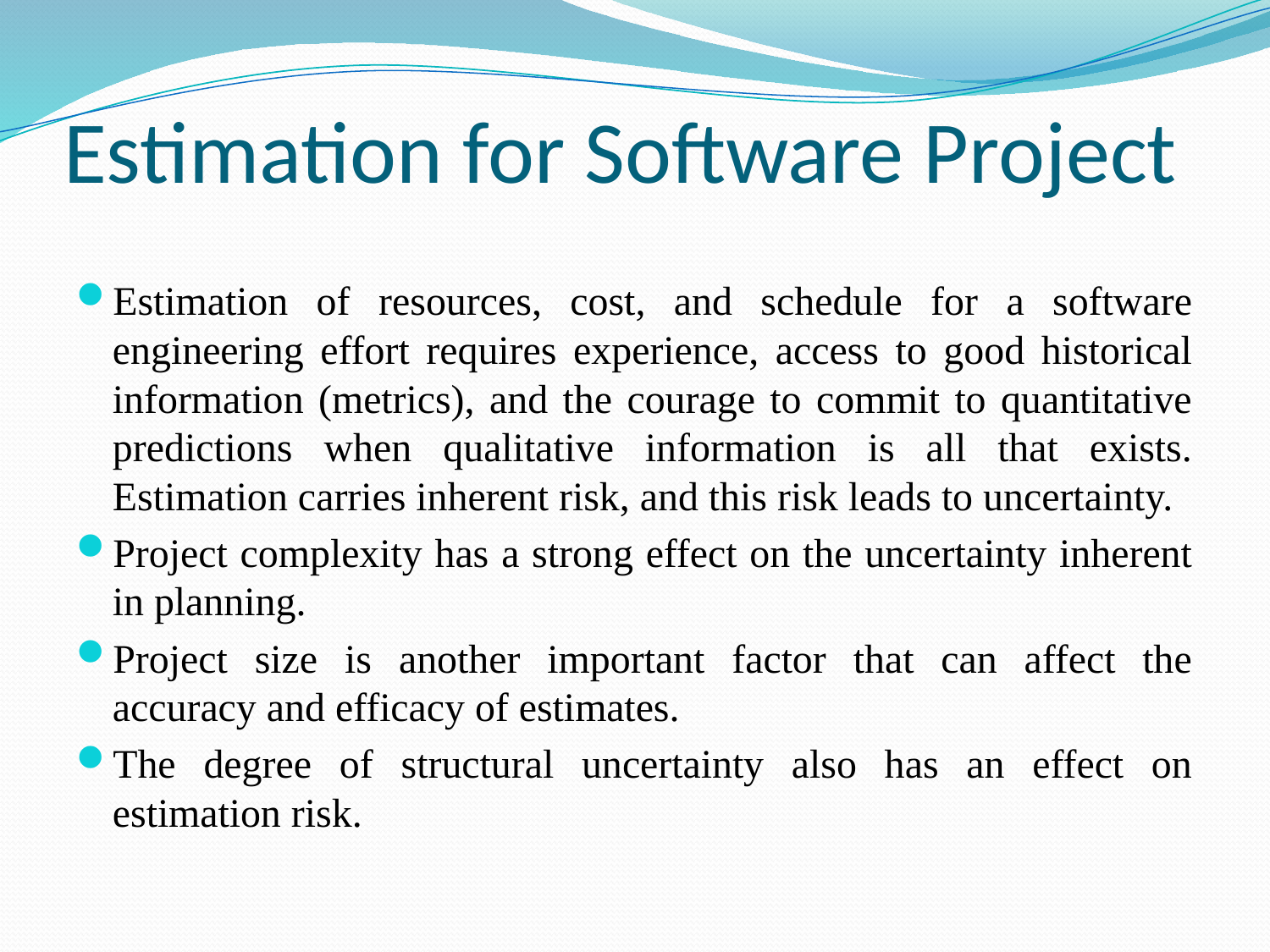

# Estimation for Software Project
Estimation of resources, cost, and schedule for a software engineering effort requires experience, access to good historical information (metrics), and the courage to commit to quantitative predictions when qualitative information is all that exists. Estimation carries inherent risk, and this risk leads to uncertainty.
Project complexity has a strong effect on the uncertainty inherent in planning.
Project size is another important factor that can affect the accuracy and efficacy of estimates.
The degree of structural uncertainty also has an effect on estimation risk.